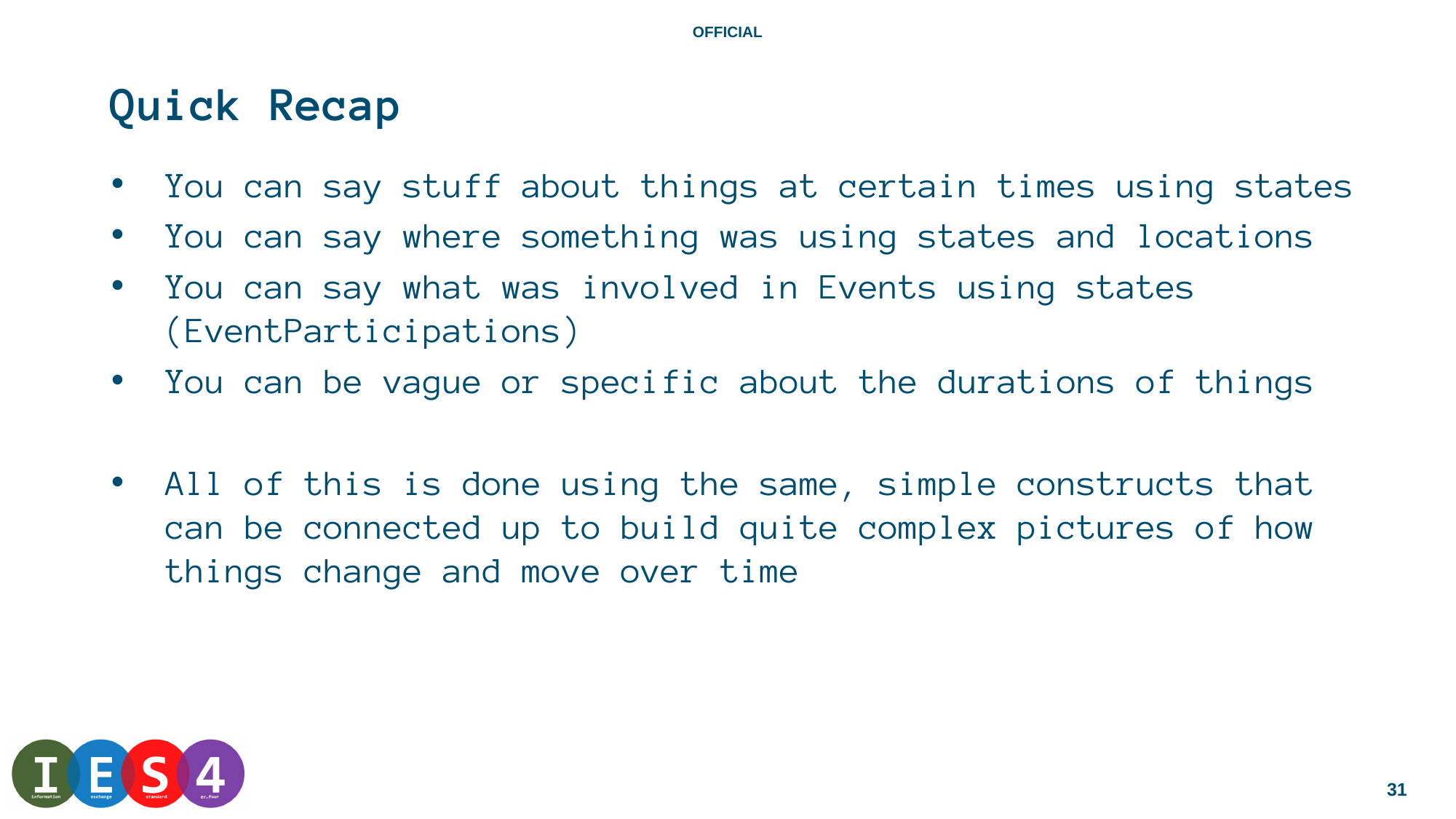

# Quick Recap
You can say stuff about things at certain times using states
You can say where something was using states and locations
You can say what was involved in Events using states (EventParticipations)
You can be vague or specific about the durations of things

All of this is done using the same, simple constructs that can be connected up to build quite complex pictures of how things change and move over time